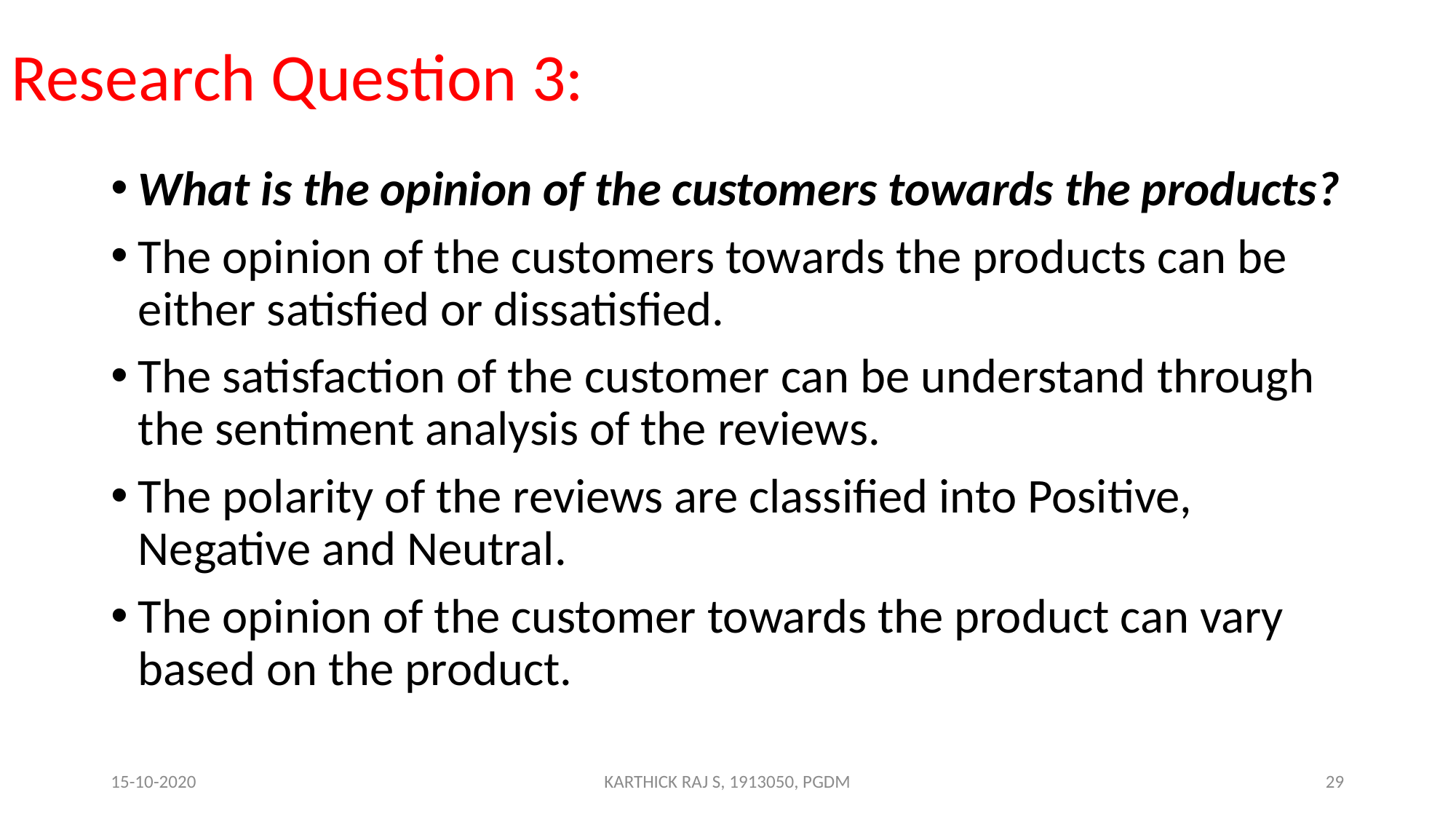

# Research Question 3:
What is the opinion of the customers towards the products?
The opinion of the customers towards the products can be either satisfied or dissatisfied.
The satisfaction of the customer can be understand through the sentiment analysis of the reviews.
The polarity of the reviews are classified into Positive, Negative and Neutral.
The opinion of the customer towards the product can vary based on the product.
15-10-2020
KARTHICK RAJ S, 1913050, PGDM
29